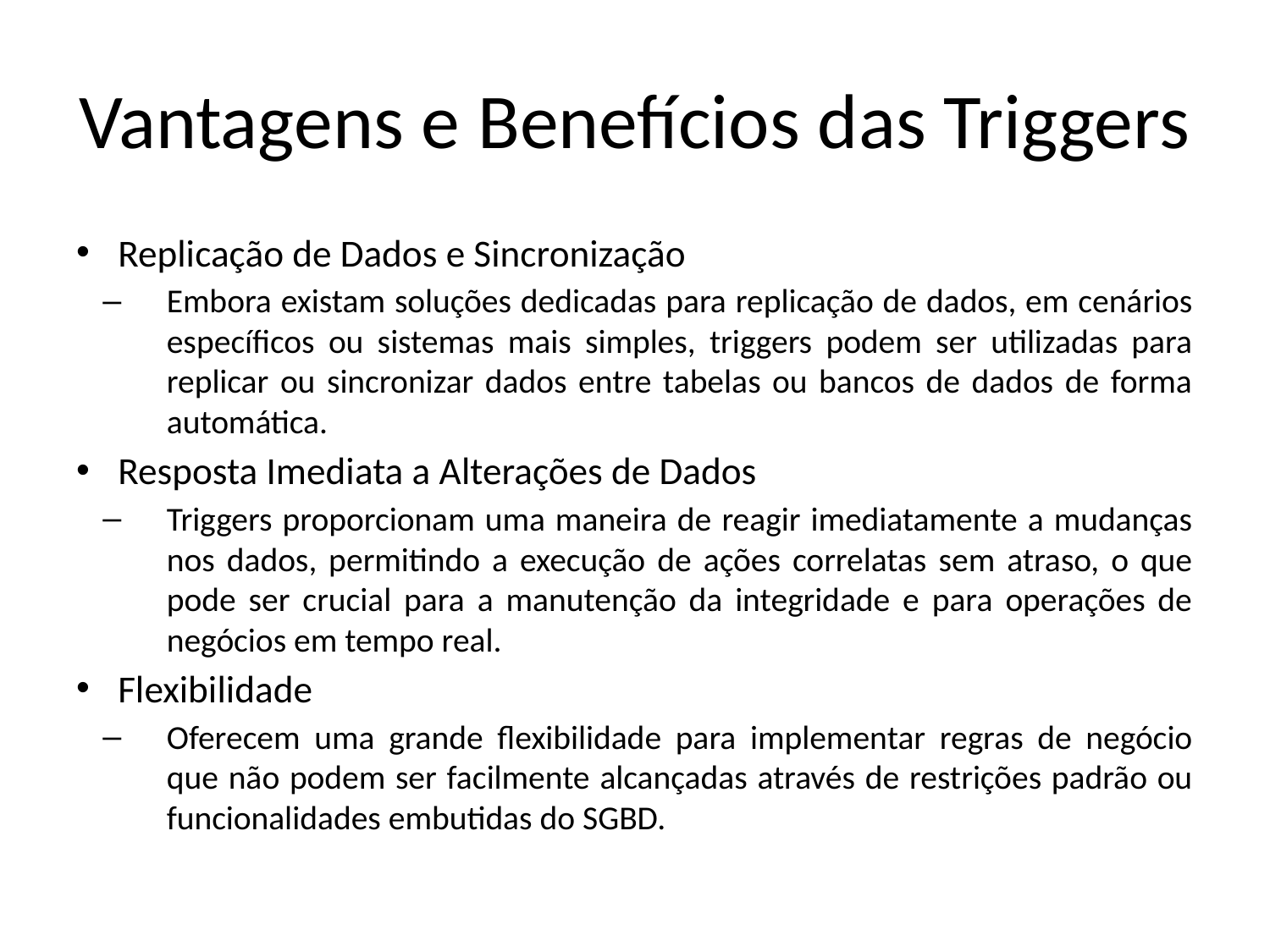

# Vantagens e Benefícios das Triggers
Replicação de Dados e Sincronização
Embora existam soluções dedicadas para replicação de dados, em cenários específicos ou sistemas mais simples, triggers podem ser utilizadas para replicar ou sincronizar dados entre tabelas ou bancos de dados de forma automática.
Resposta Imediata a Alterações de Dados
Triggers proporcionam uma maneira de reagir imediatamente a mudanças nos dados, permitindo a execução de ações correlatas sem atraso, o que pode ser crucial para a manutenção da integridade e para operações de negócios em tempo real.
Flexibilidade
Oferecem uma grande flexibilidade para implementar regras de negócio que não podem ser facilmente alcançadas através de restrições padrão ou funcionalidades embutidas do SGBD.